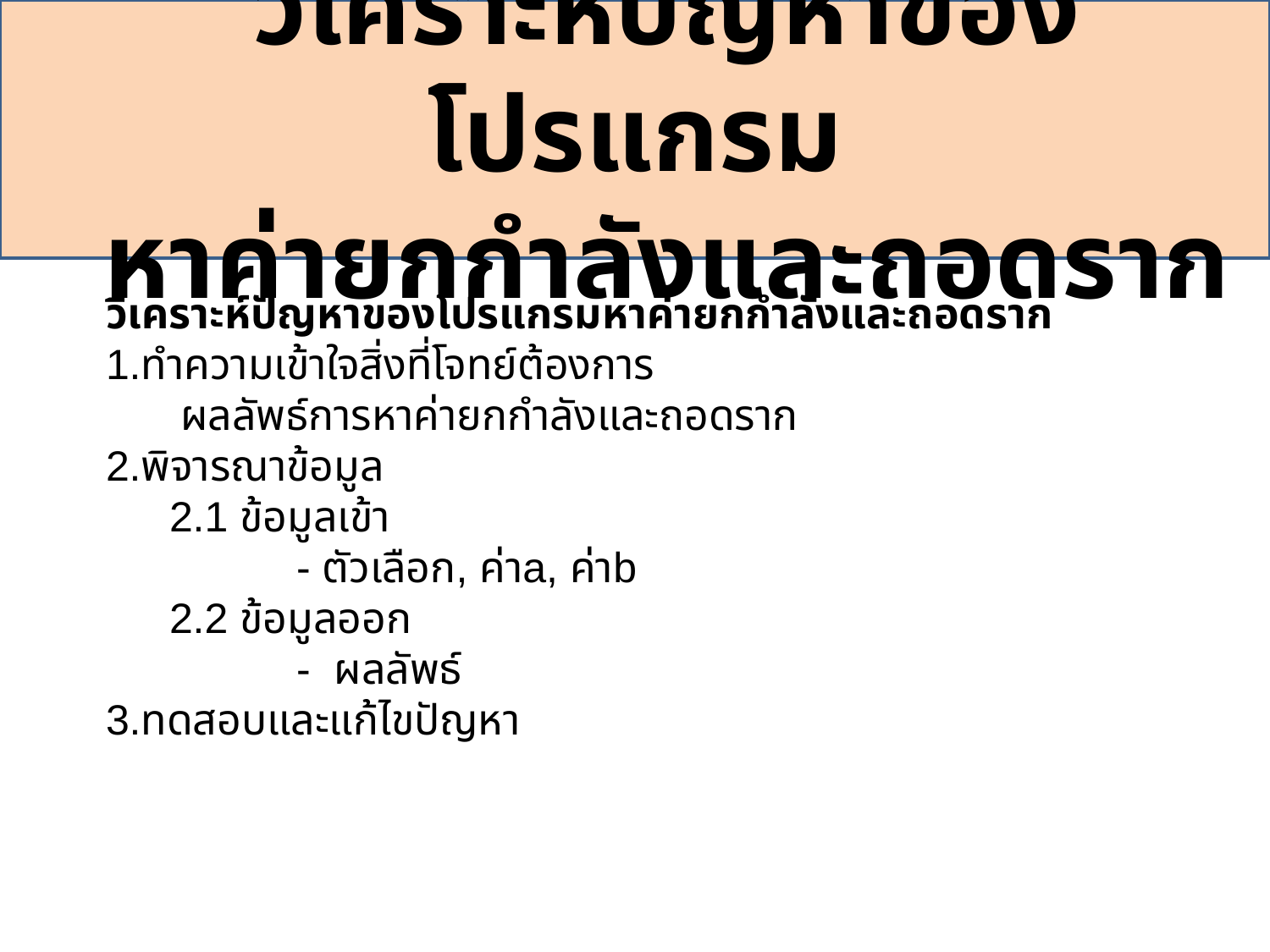

วิเคราะห์ปัญหาของโปรแกรม
หาค่ายกกำลังและถอดราก
วิเคราะห์ปัญหาของโปรแกรมหาค่ายกกำลังและถอดราก
1.ทำความเข้าใจสิ่งที่โจทย์ต้องการ
	 ผลลัพธ์การหาค่ายกกำลังและถอดราก
2.พิจารณาข้อมูล
	2.1 ข้อมูลเข้า
		- ตัวเลือก, ค่าa, ค่าb
	2.2 ข้อมูลออก
		-  ผลลัพธ์
3.ทดสอบและแก้ไขปัญหา